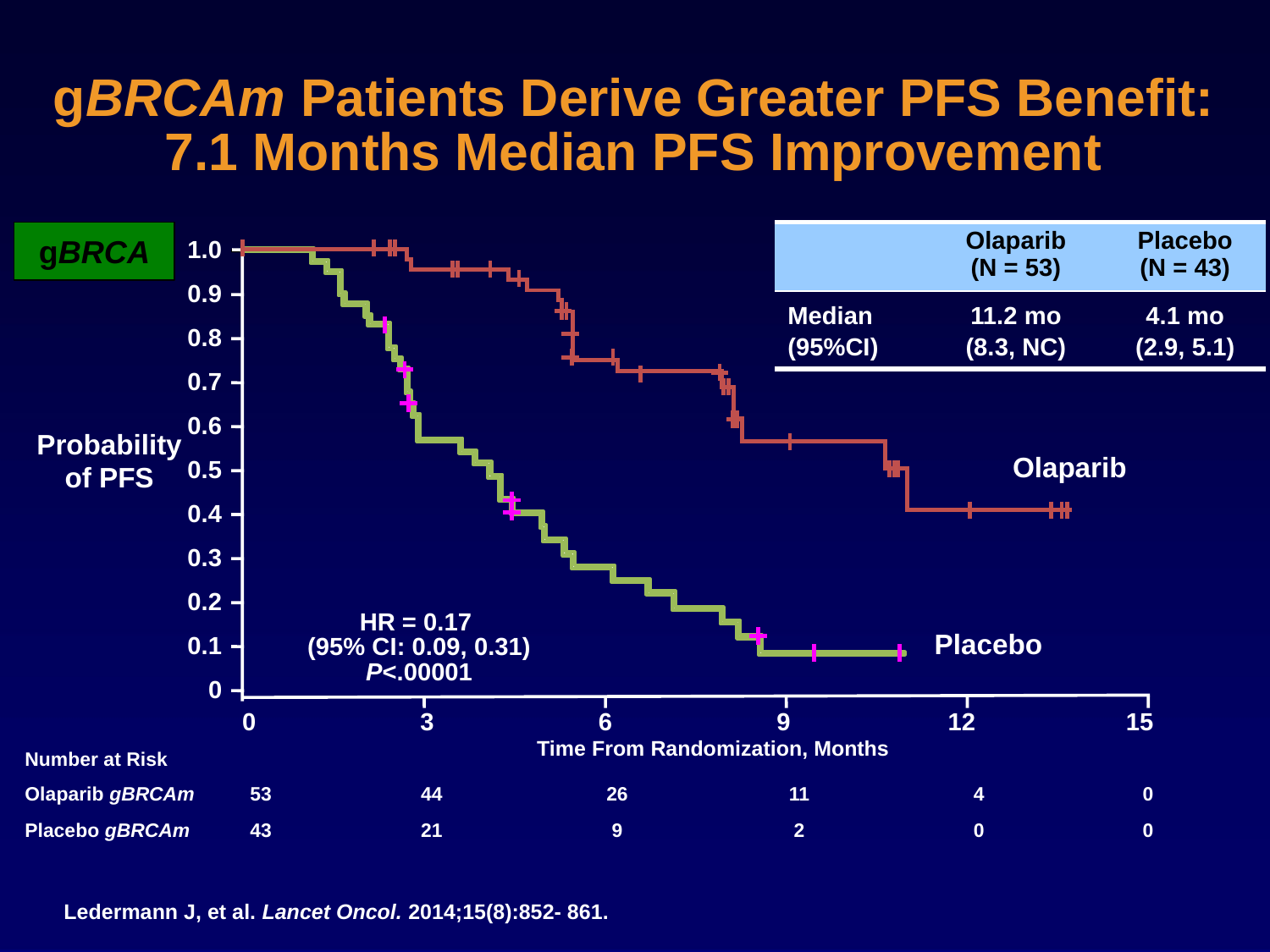

# gBRCAm Patients Derive Greater PFS Benefit: 7.1 Months Median PFS Improvement
gBRCA
|  | Olaparib (N = 53) | Placebo (N = 43) |
| --- | --- | --- |
| Median (95%CI) | 11.2 mo (8.3, NC) | 4.1 mo (2.9, 5.1) |
1.0

0.9

0.8

0.7

0.6

0.5

0.4

0.3

0.2

0.1

0

0
3
6
9
12
15

Probability of PFS
Olaparib
| HR = 0.17 (95% CI: 0.09, 0.31) P<.00001 |
| --- |
Placebo

Time From Randomization, Months
| Number at Risk |  |  |  |  |  |  |
| --- | --- | --- | --- | --- | --- | --- |
| Olaparib gBRCAm | 53 | 44 | 26 | 11 | 4 | 0 |
| Placebo gBRCAm | 43 | 21 | 9 | 2 | 0 | 0 |
Ledermann J, et al. Lancet Oncol. 2014;15(8):852- 861.